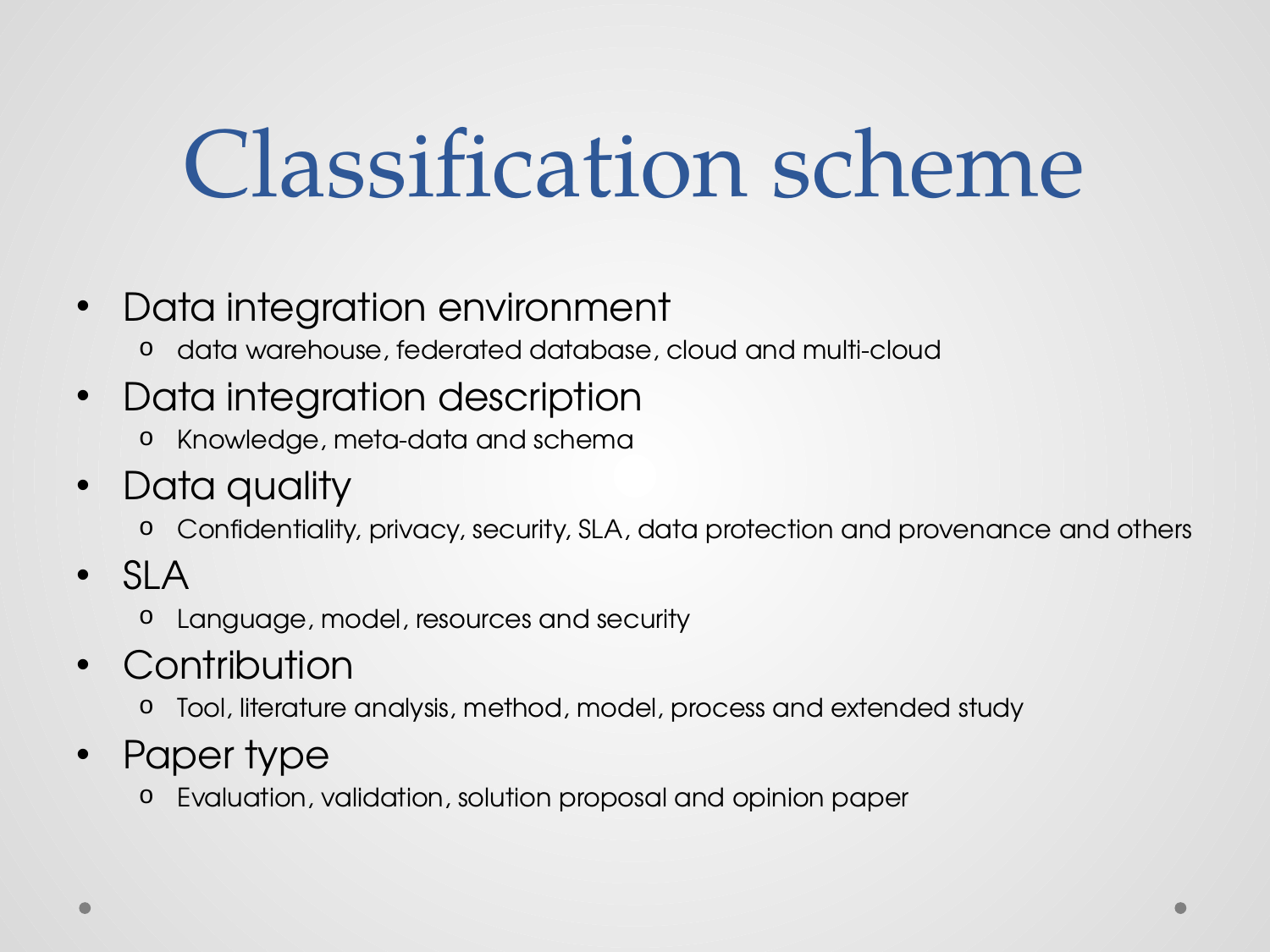

# Classification scheme

Data integration environment
data warehouse, federated database, cloud and multi-cloud
Data integration description
Knowledge, meta-data and schema
Data quality
Confidentiality, privacy, security, SLA, data protection and provenance and others
SLA
Language, model, resources and security
Contribution
Tool, literature analysis, method, model, process and extended study
Paper type
Evaluation, validation, solution proposal and opinion paper